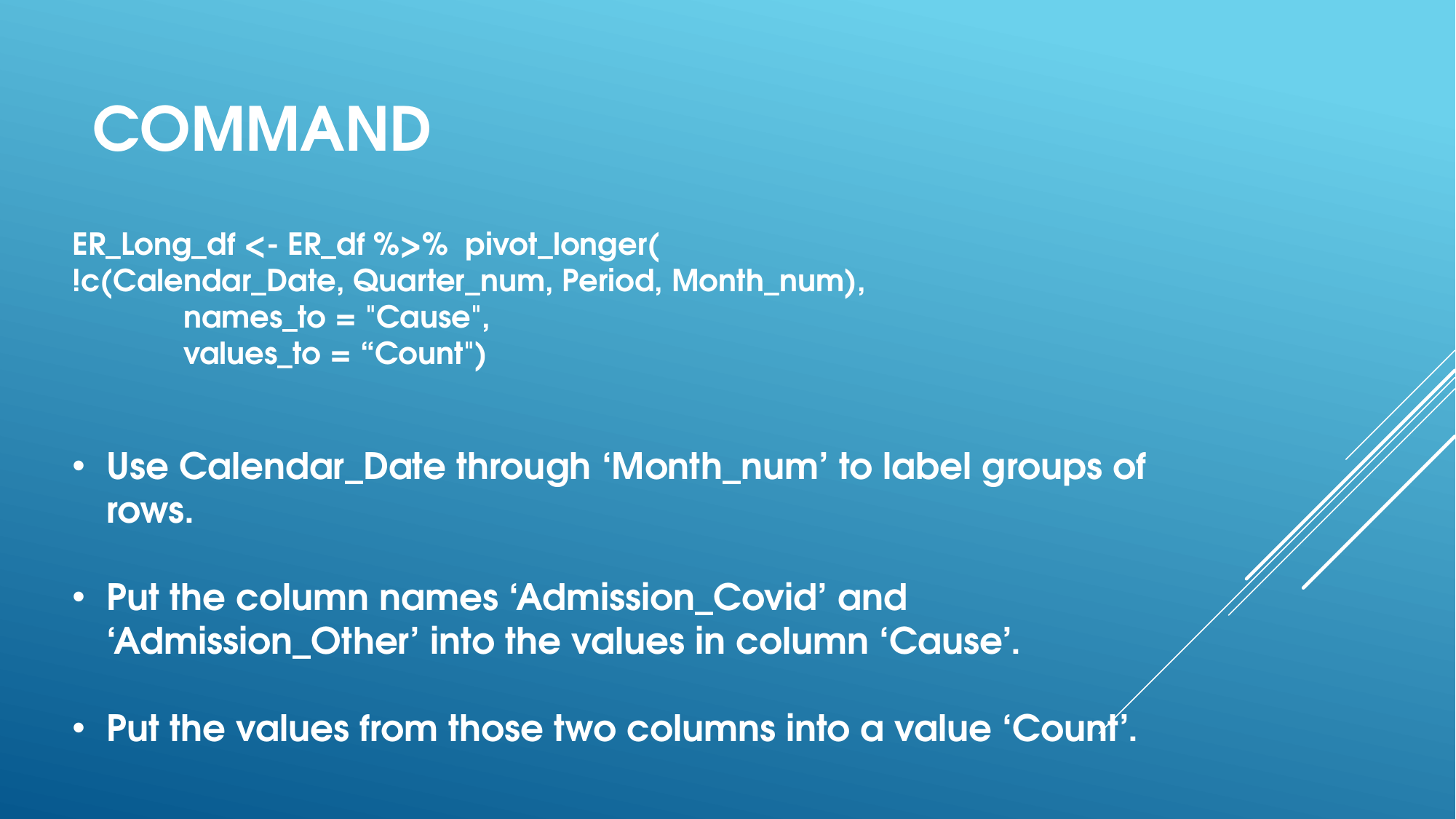

# Command

ER_Long_df <- ER_df %>%  pivot_longer(
!c(Calendar_Date, Quarter_num, Period, Month_num),
             names_to = "Cause",
             values_to = “Count")

Use Calendar_Date through ‘Month_num’ to label groups of rows.

Put the column names ‘Admission_Covid’ and ‘Admission_Other’ into the values in column ‘Cause’.

Put the values from those two columns into a value ‘Count’.